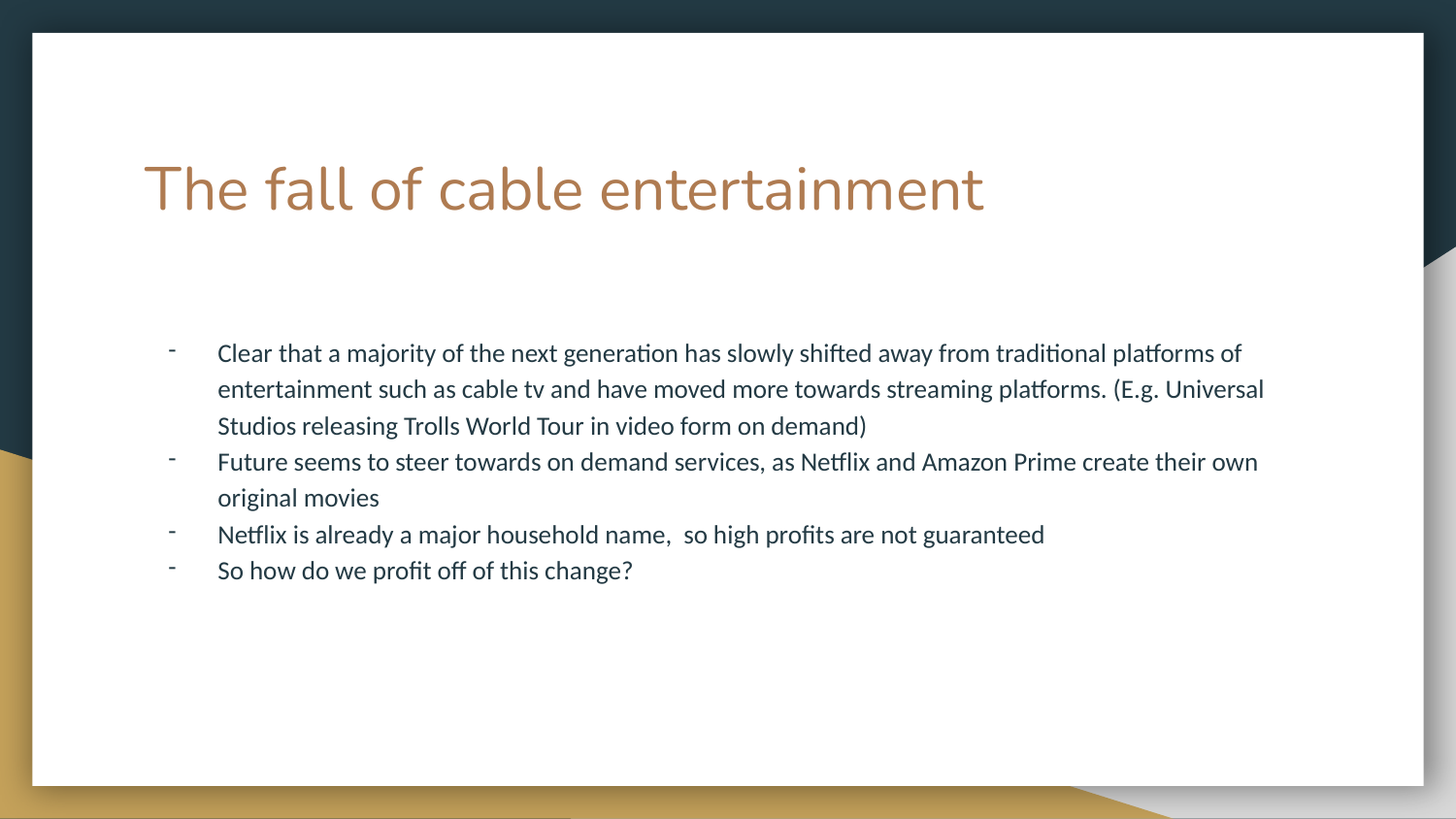

# The fall of cable entertainment
Clear that a majority of the next generation has slowly shifted away from traditional platforms of entertainment such as cable tv and have moved more towards streaming platforms. (E.g. Universal Studios releasing Trolls World Tour in video form on demand)
Future seems to steer towards on demand services, as Netflix and Amazon Prime create their own original movies
Netflix is already a major household name,  so high profits are not guaranteed
So how do we profit off of this change?